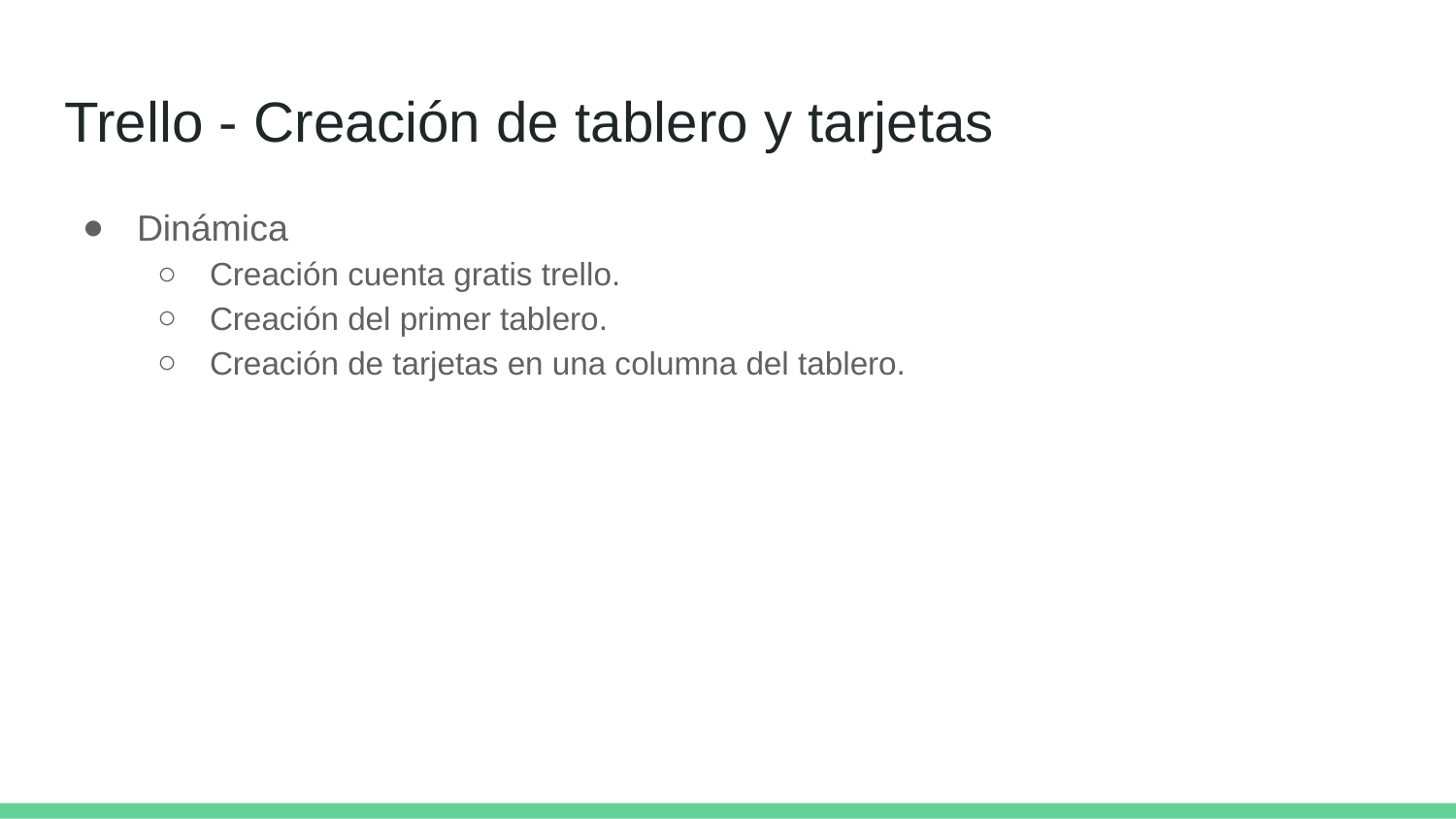

# Trello - Creación de tablero y tarjetas
Dinámica
Creación cuenta gratis trello.
Creación del primer tablero.
Creación de tarjetas en una columna del tablero.